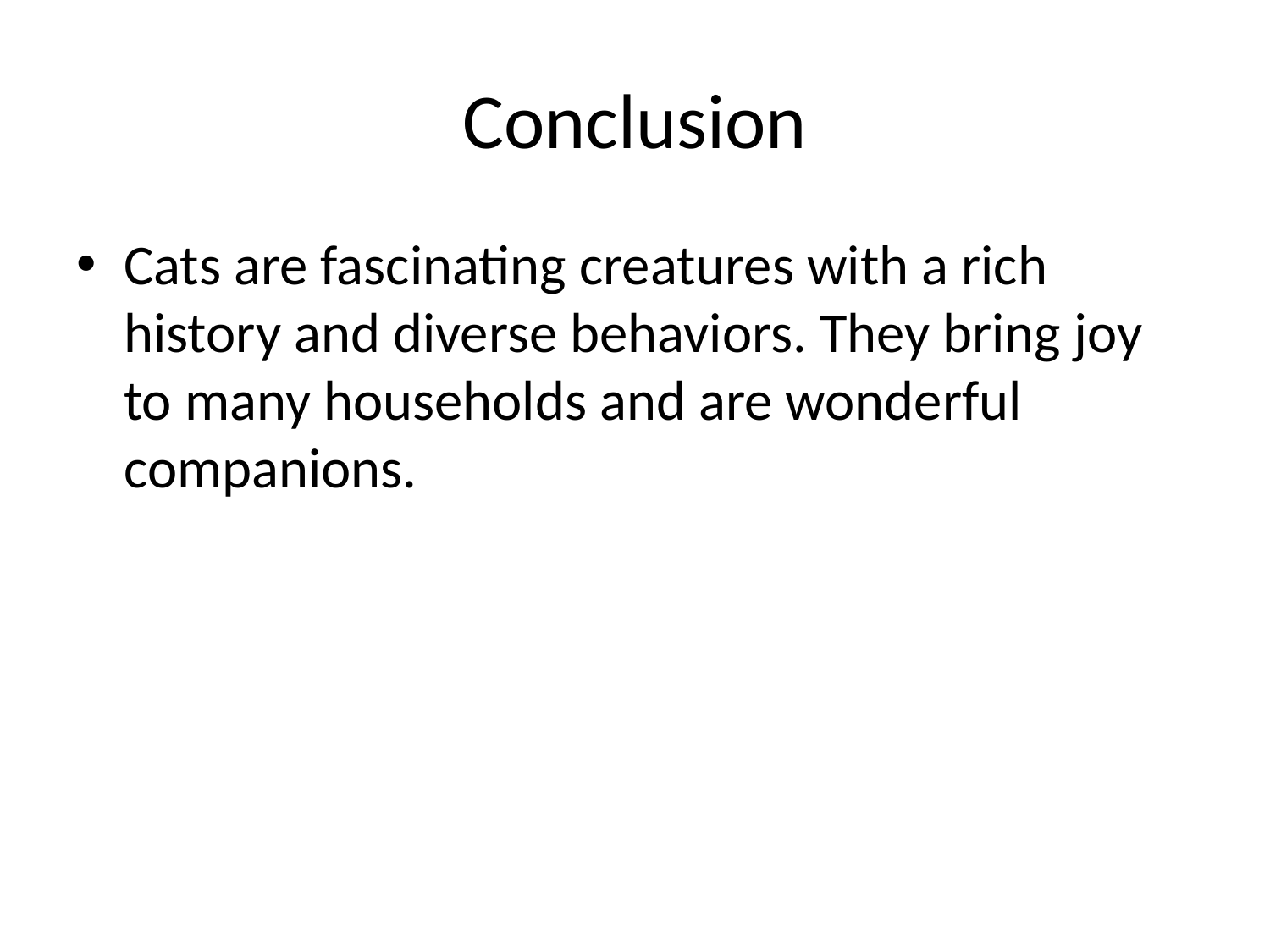

# Conclusion
Cats are fascinating creatures with a rich history and diverse behaviors. They bring joy to many households and are wonderful companions.